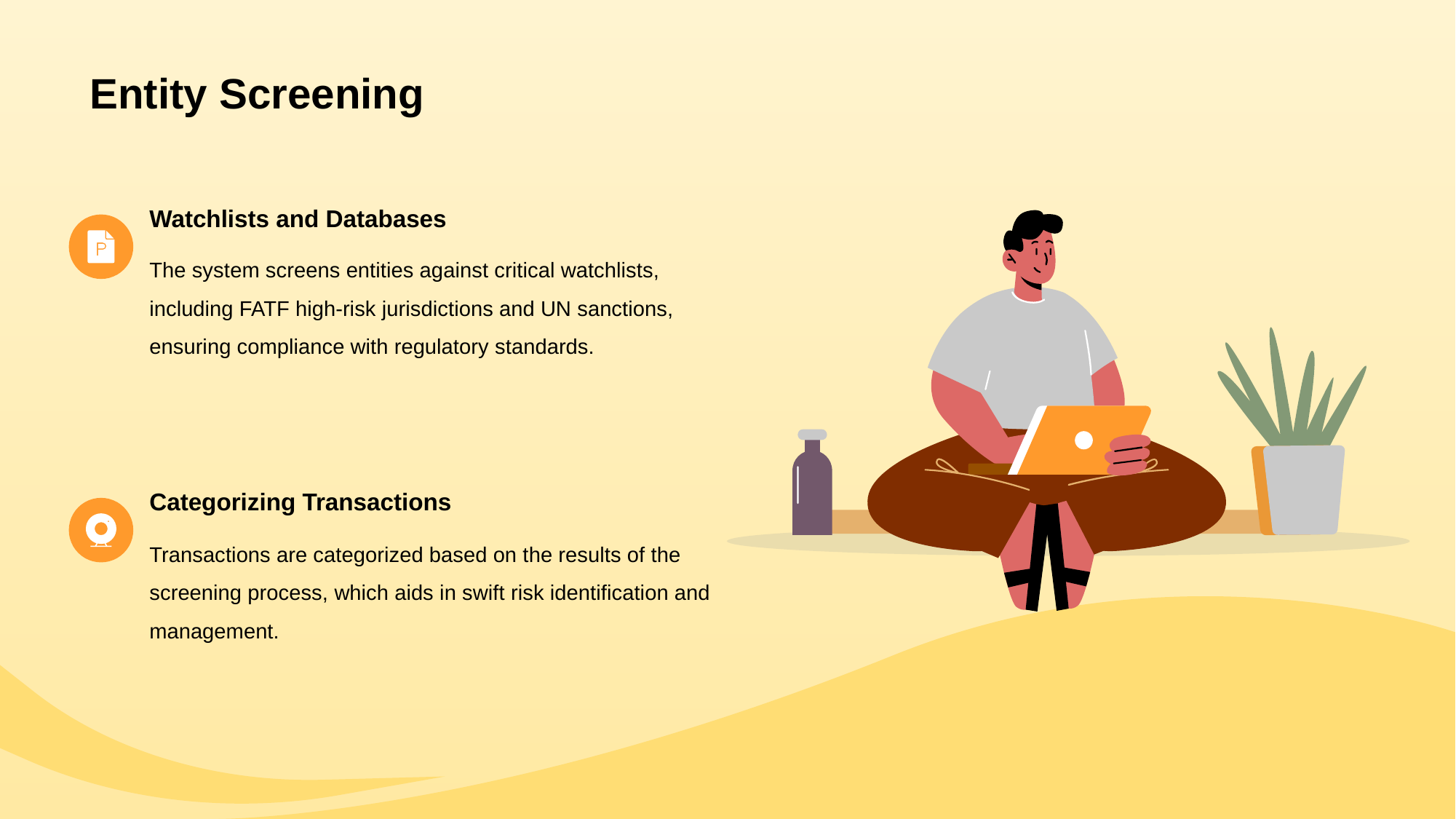

# Entity Screening
Watchlists and Databases

The system screens entities against critical watchlists, including FATF high-risk jurisdictions and UN sanctions, ensuring compliance with regulatory standards.
Categorizing Transactions

Transactions are categorized based on the results of the screening process, which aids in swift risk identification and management.